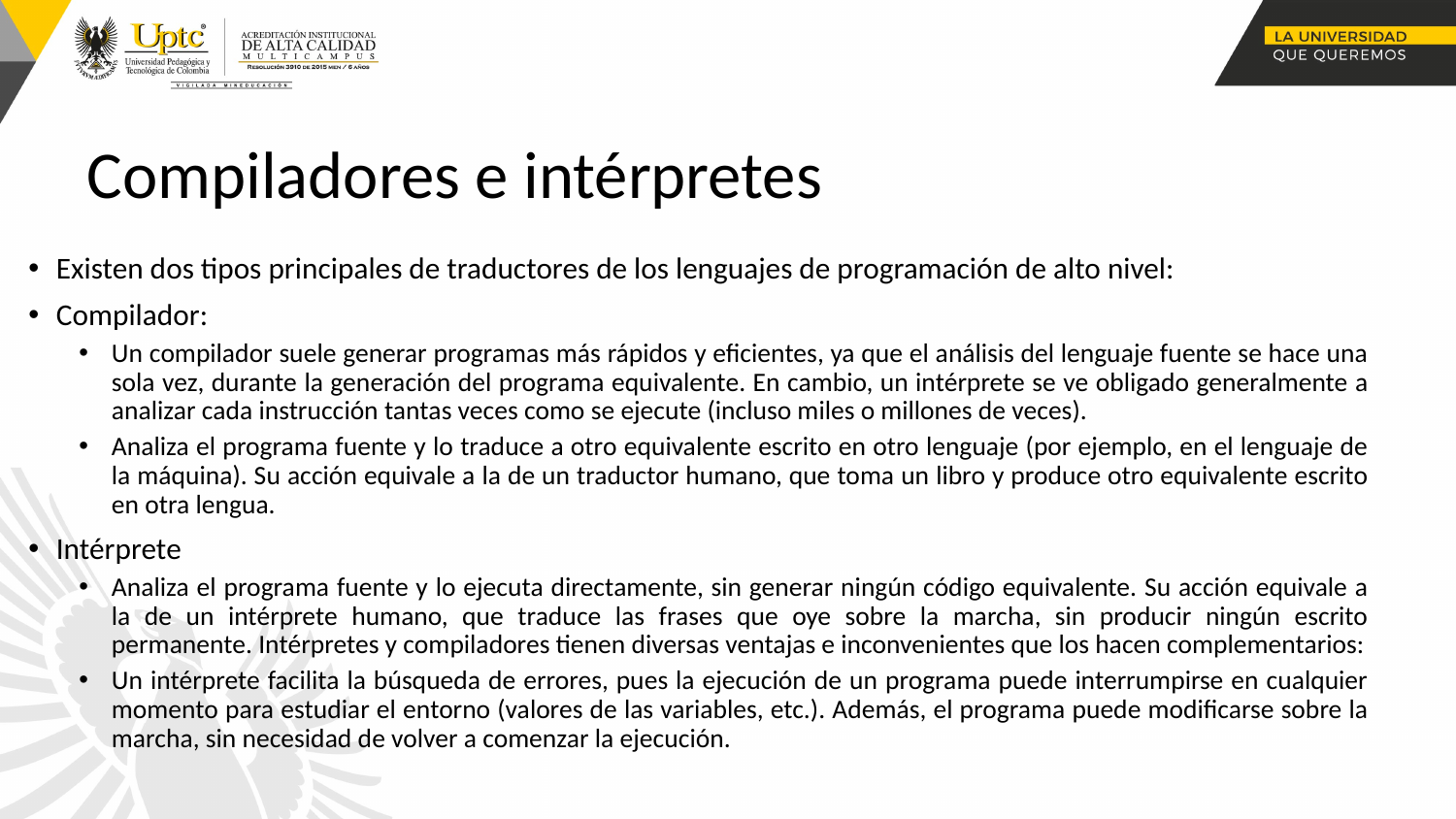

# Compiladores e intérpretes
Existen dos tipos principales de traductores de los lenguajes de programación de alto nivel:
Compilador:
Un compilador suele generar programas más rápidos y eficientes, ya que el análisis del lenguaje fuente se hace una sola vez, durante la generación del programa equivalente. En cambio, un intérprete se ve obligado generalmente a analizar cada instrucción tantas veces como se ejecute (incluso miles o millones de veces).
Analiza el programa fuente y lo traduce a otro equivalente escrito en otro lenguaje (por ejemplo, en el lenguaje de la máquina). Su acción equivale a la de un traductor humano, que toma un libro y produce otro equivalente escrito en otra lengua.
Intérprete
Analiza el programa fuente y lo ejecuta directamente, sin generar ningún código equivalente. Su acción equivale a la de un intérprete humano, que traduce las frases que oye sobre la marcha, sin producir ningún escrito permanente. Intérpretes y compiladores tienen diversas ventajas e inconvenientes que los hacen complementarios:
Un intérprete facilita la búsqueda de errores, pues la ejecución de un programa puede interrumpirse en cualquier momento para estudiar el entorno (valores de las variables, etc.). Además, el programa puede modificarse sobre la marcha, sin necesidad de volver a comenzar la ejecución.